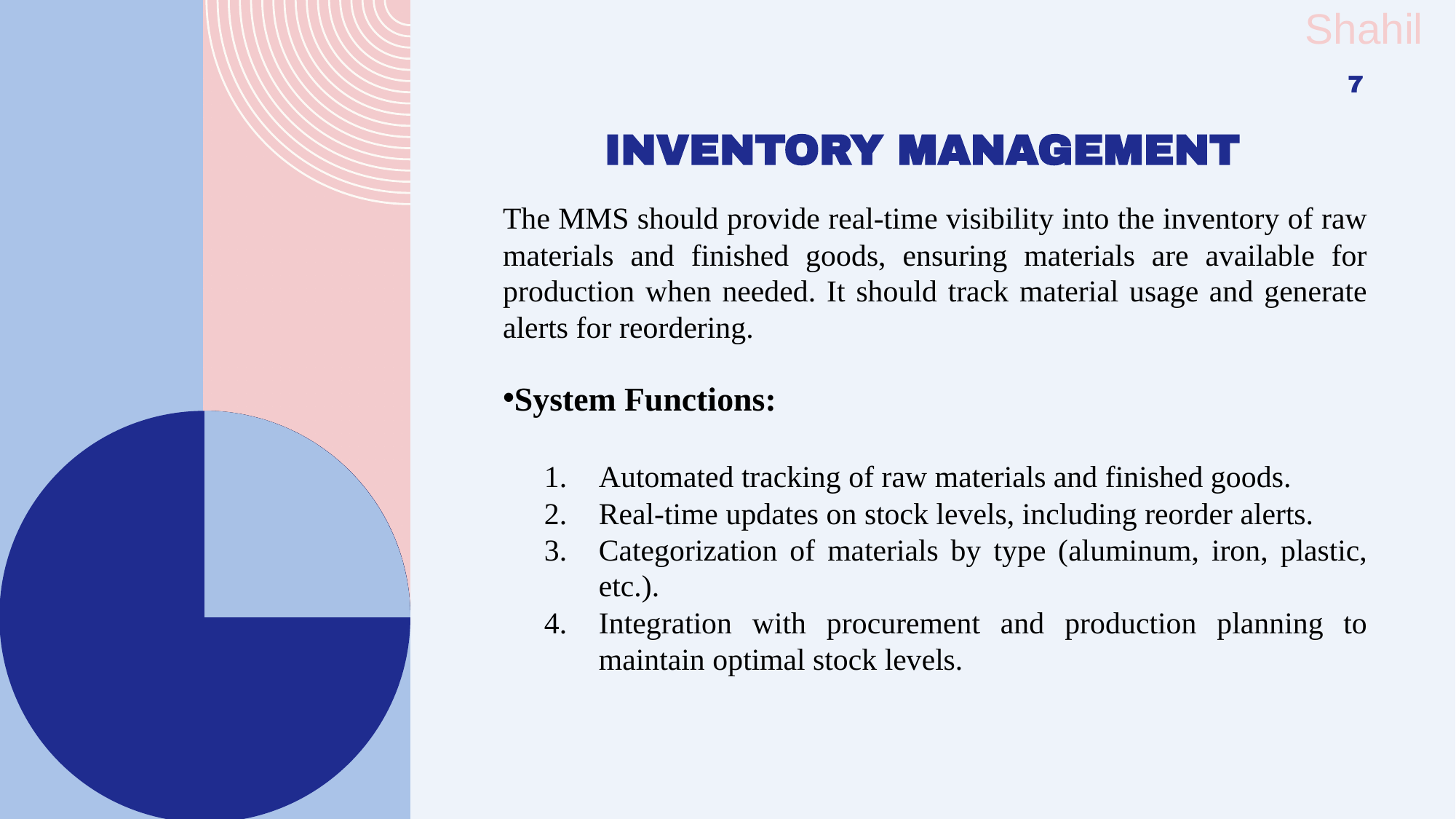

7
# Inventory Management

The MMS should provide real-time visibility into the inventory of raw materials and finished goods, ensuring materials are available for production when needed. It should track material usage and generate alerts for reordering.

System Functions:

Automated tracking of raw materials and finished goods.
Real-time updates on stock levels, including reorder alerts.
Categorization of materials by type (aluminum, iron, plastic, etc.).
Integration with procurement and production planning to maintain optimal stock levels.